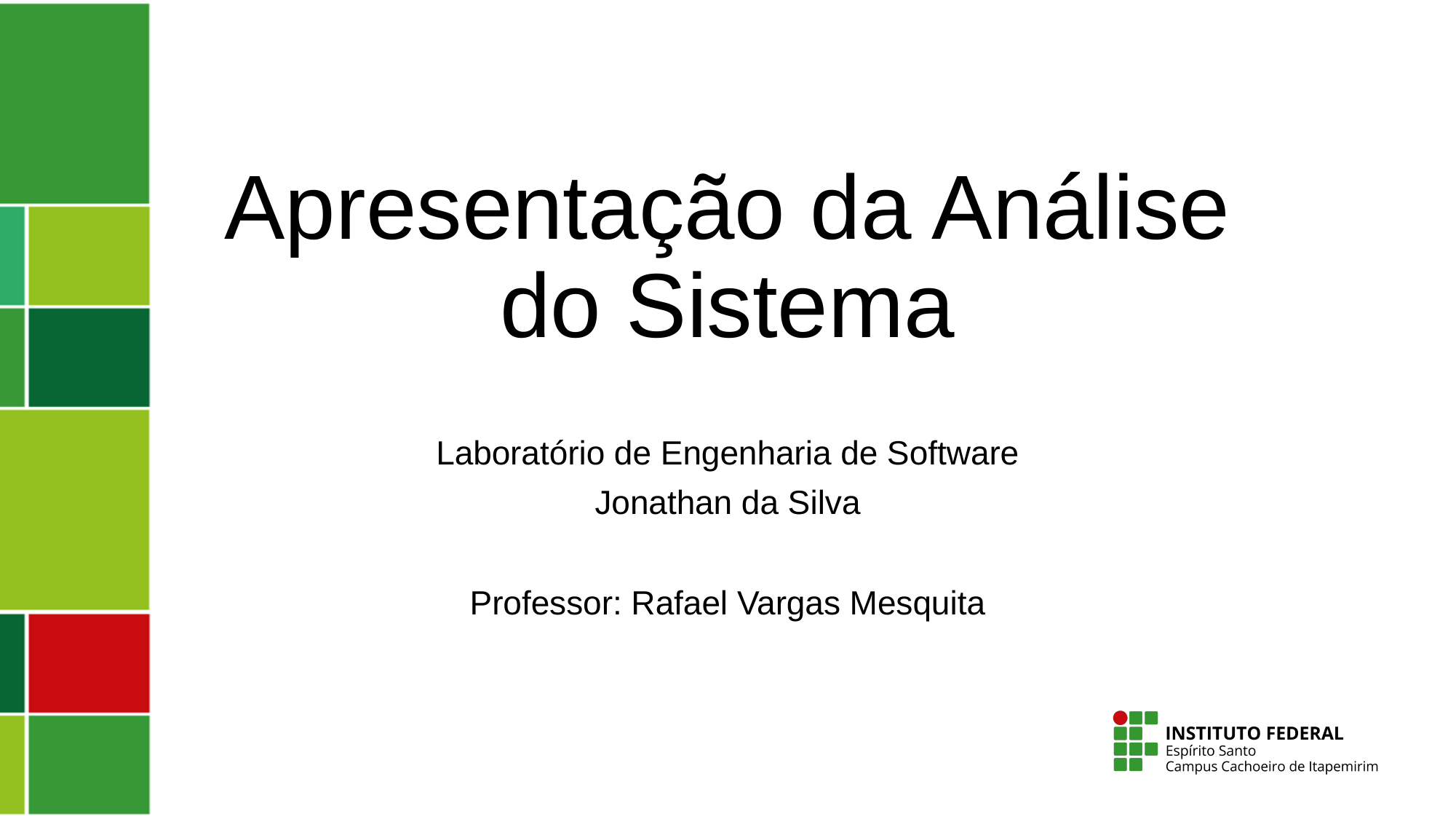

# Apresentação da Análise do Sistema
Laboratório de Engenharia de Software
Jonathan da Silva

Professor: Rafael Vargas Mesquita